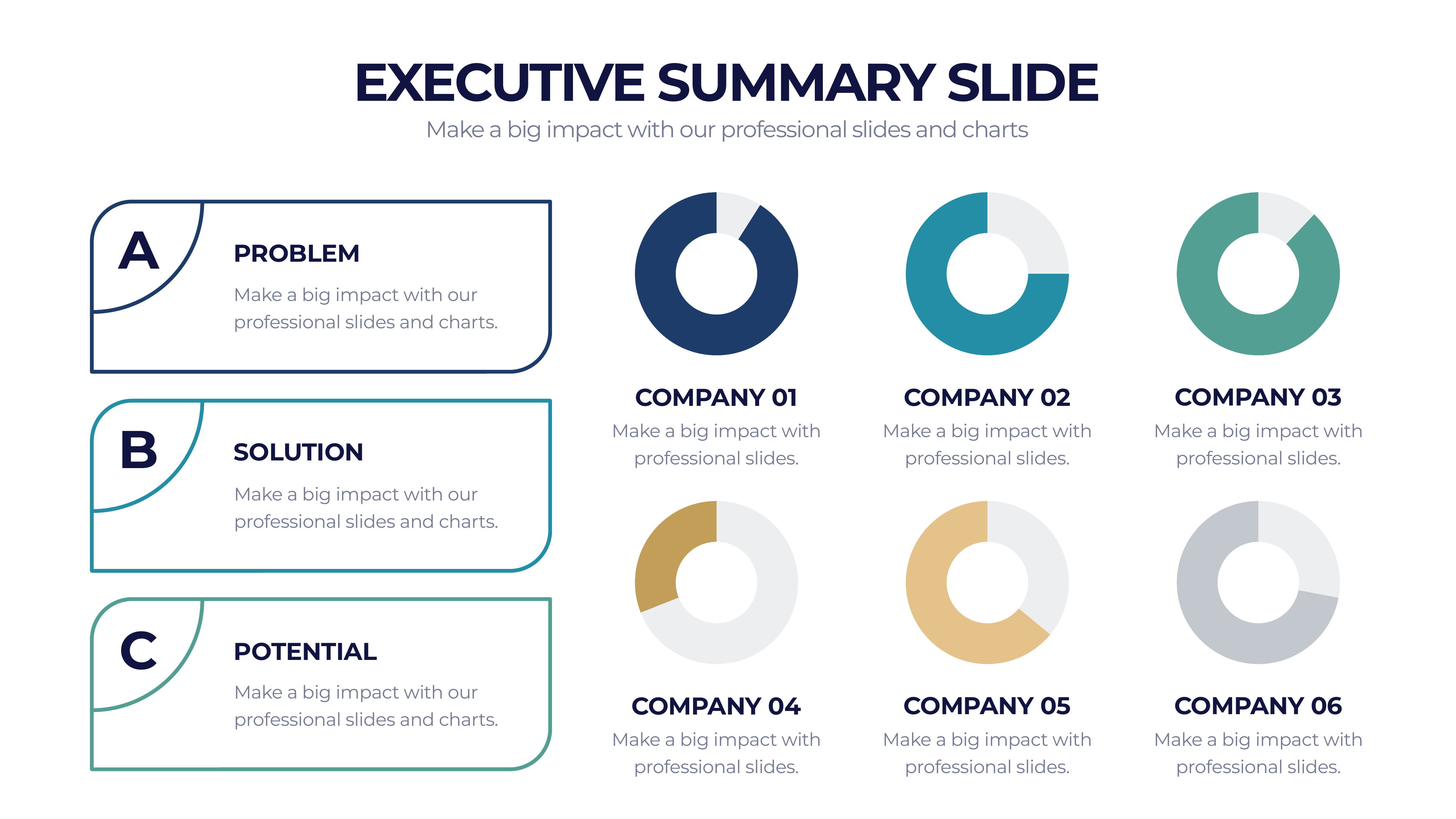

EXECUTIVE SUMMARY SLIDE
Make a big impact with our professional slides and charts

### Chart

| Category | Sales |
|---|---|
| 1st Qtr | 9.0 |
| 2nd Qtr | 91.0 |

### Chart

| Category | Sales |
|---|---|
| 1st Qtr | 25.0 |
| 2nd Qtr | 75.0 |

### Chart

| Category | Sales |
|---|---|
| 1st Qtr | 12.0 |
| 2nd Qtr | 88.0 |

A
PROBLEM
Make a big impact with our professional slides and charts.
COMPANY 03
COMPANY 01
COMPANY 02

B
Make a big impact with professional slides.
Make a big impact with professional slides.
Make a big impact with professional slides.
SOLUTION
Make a big impact with our professional slides and charts.

### Chart

| Category | Sales |
|---|---|
| 1st Qtr | 69.0 |
| 2nd Qtr | 31.0 |

### Chart

| Category | Sales |
|---|---|
| 1st Qtr | 36.0 |
| 2nd Qtr | 64.0 |

### Chart

| Category | Sales |
|---|---|
| 1st Qtr | 28.0 |
| 2nd Qtr | 72.0 |

C
POTENTIAL
Make a big impact with our professional slides and charts.
COMPANY 05
COMPANY 06
COMPANY 04
Make a big impact with professional slides.
Make a big impact with professional slides.
Make a big impact with professional slides.